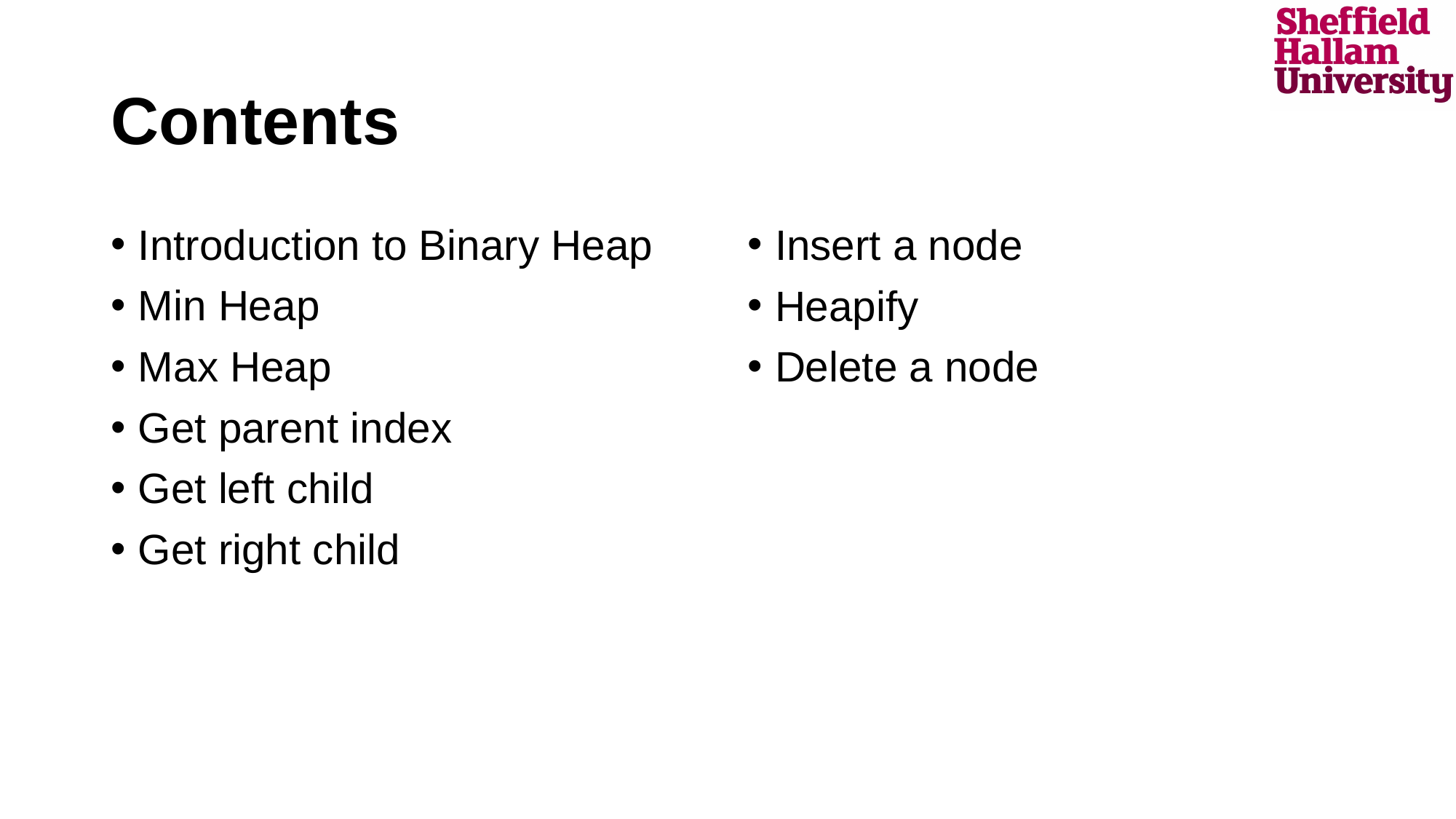

# Contents
Introduction to Binary Heap
Min Heap
Max Heap
Get parent index
Get left child
Get right child

Insert a node
Heapify
Delete a node